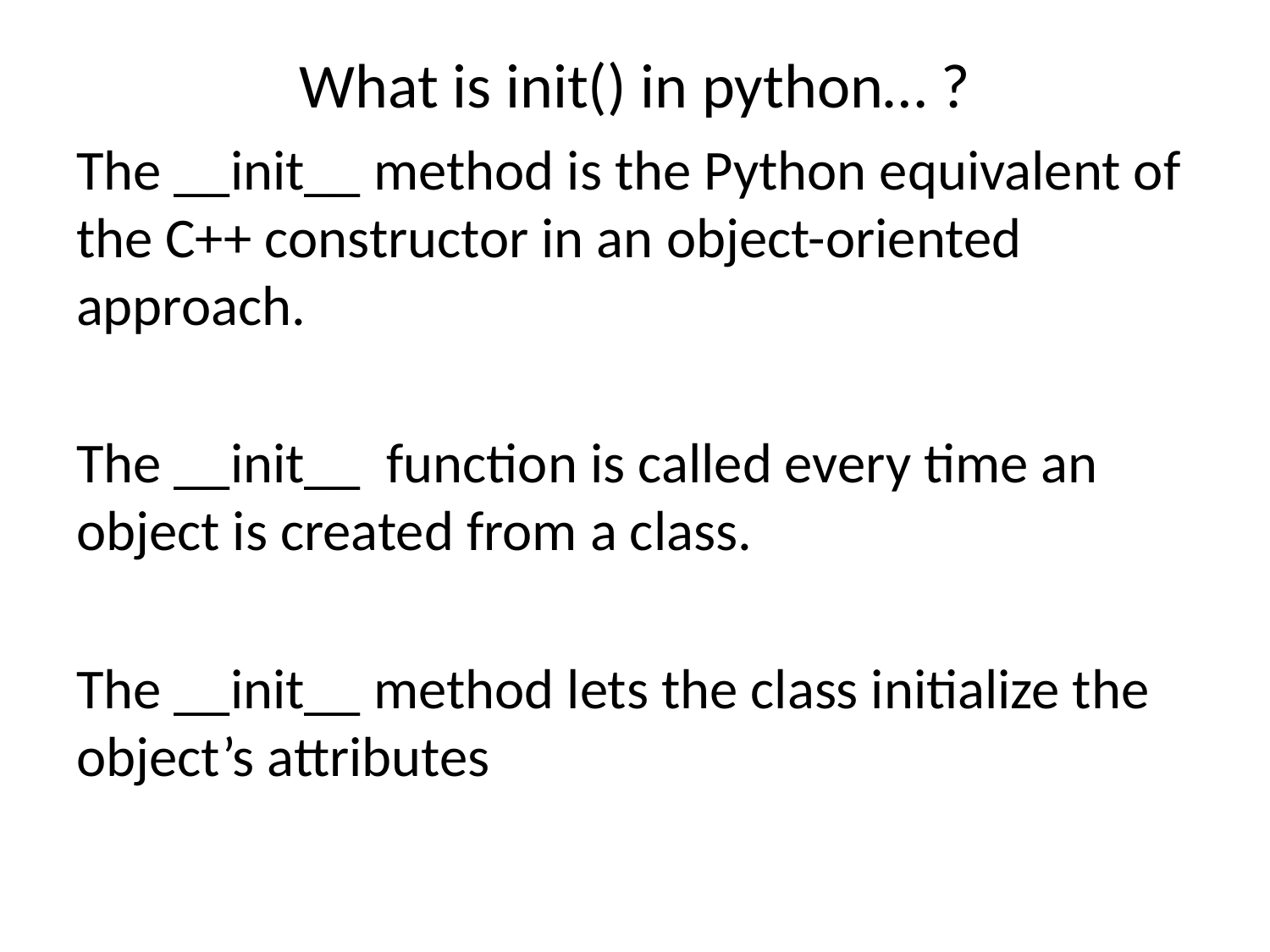

# What is init() in python… ?
The __init__ method is the Python equivalent of the C++ constructor in an object-oriented approach.

The __init__  function is called every time an object is created from a class.

The __init__ method lets the class initialize the object’s attributes